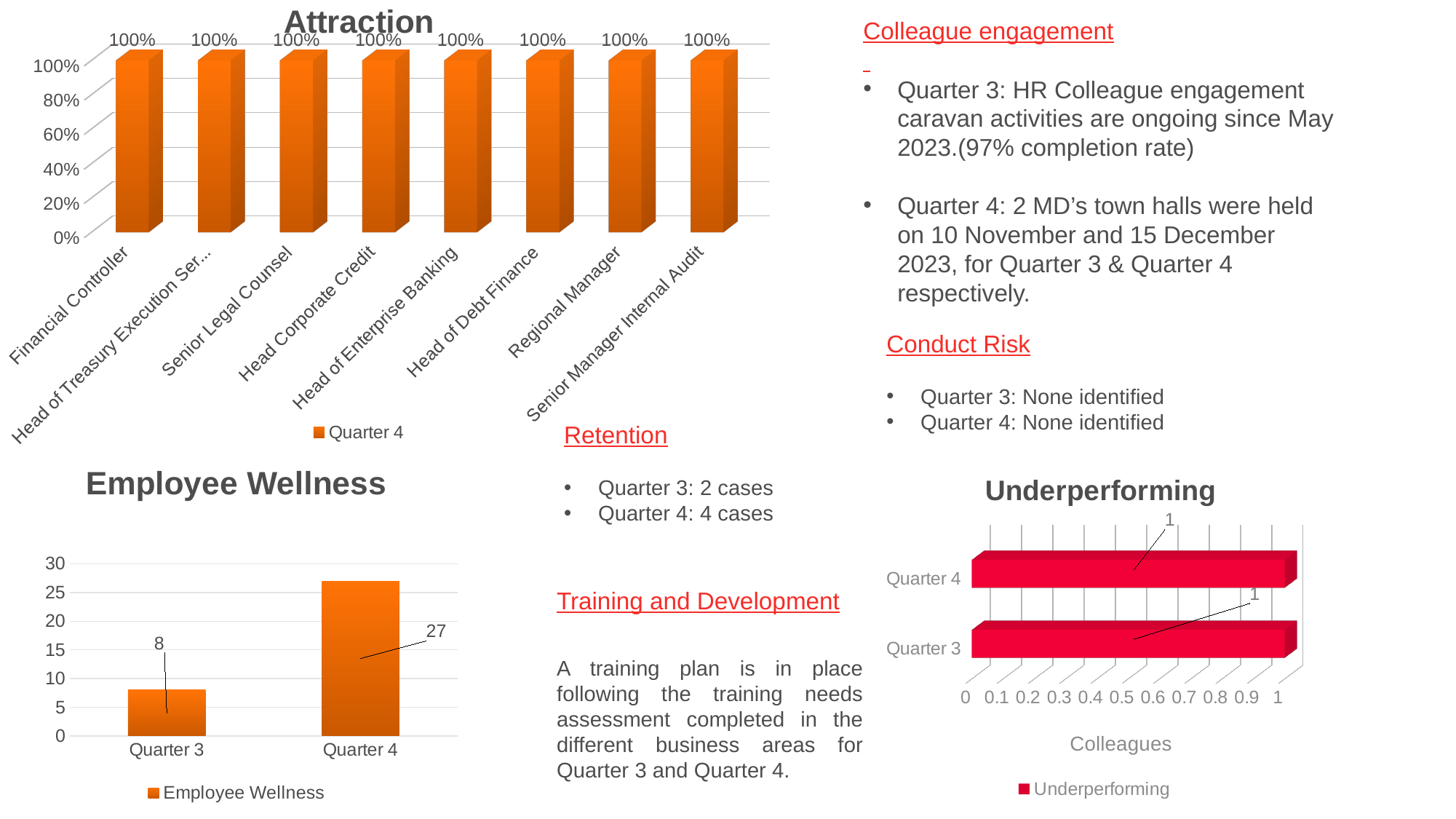

[unsupported chart]

Colleague engagement
Quarter 3: HR Colleague engagement caravan activities are ongoing since May 2023.(97% completion rate)

Quarter 4: 2 MD’s town halls were held on 10 November and 15 December 2023, for Quarter 3 & Quarter 4 respectively.

Conduct Risk

Quarter 3: None identified
Quarter 4: None identified

Retention

Quarter 3: 2 cases
Quarter 4: 4 cases

### Chart:

| Category | Employee Wellness |
|---|---|
| Quarter 3 | 8.0 |
| Quarter 4 | 27.0 |

[unsupported chart]

Training and Development

A training plan is in place following the training needs assessment completed in the different business areas for Quarter 3 and Quarter 4.